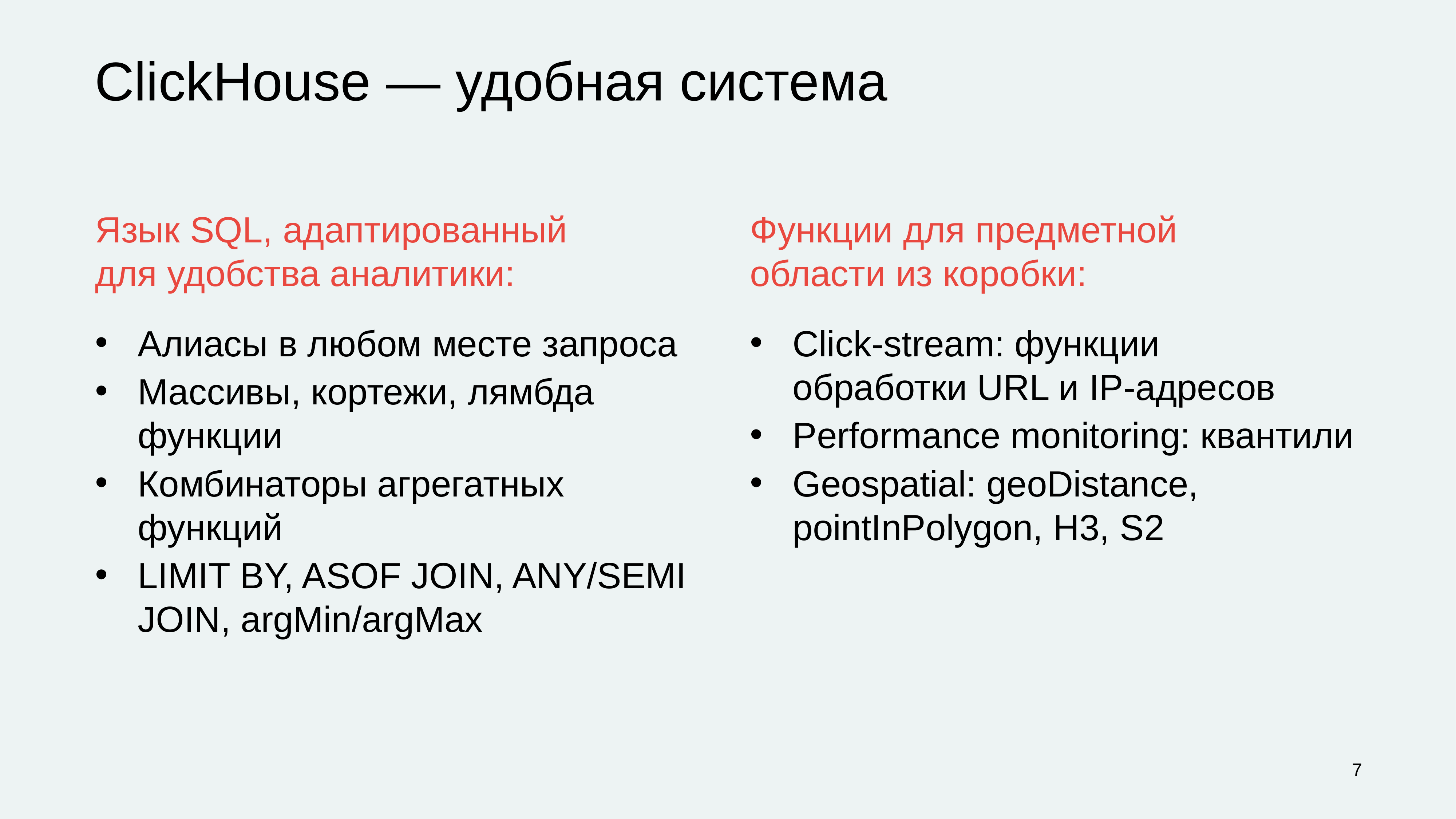

# ClickHouse — удобная система
Язык SQL, адаптированный
для удобства аналитики:
Алиасы в любом месте запроса
Массивы, кортежи, лямбда функции
Комбинаторы агрегатных функций
LIMIT BY, ASOF JOIN, ANY/SEMI JOIN, argMin/argMax

Функции для предметной
области из коробки:
Click-stream: функции
обработки URL и IP-адресов
Performance monitoring: квантили
Geospatial: geoDistance, pointInPolygon, H3, S2

7